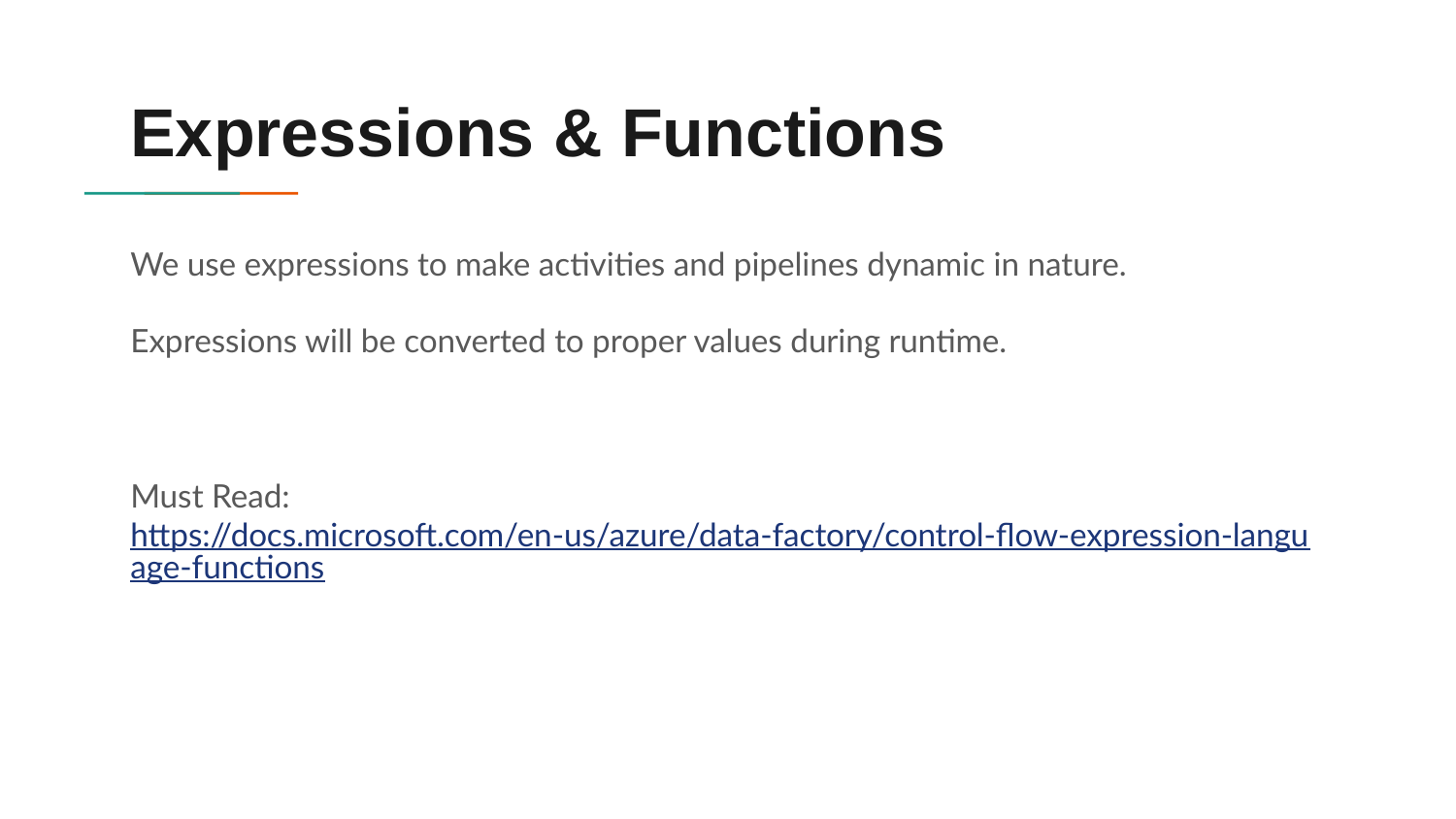

# Expressions & Functions

We use expressions to make activities and pipelines dynamic in nature.

Expressions will be converted to proper values during runtime.

Must Read:
https://docs.microsoft.com/en-us/azure/data-factory/control-flow-expression-language-functions